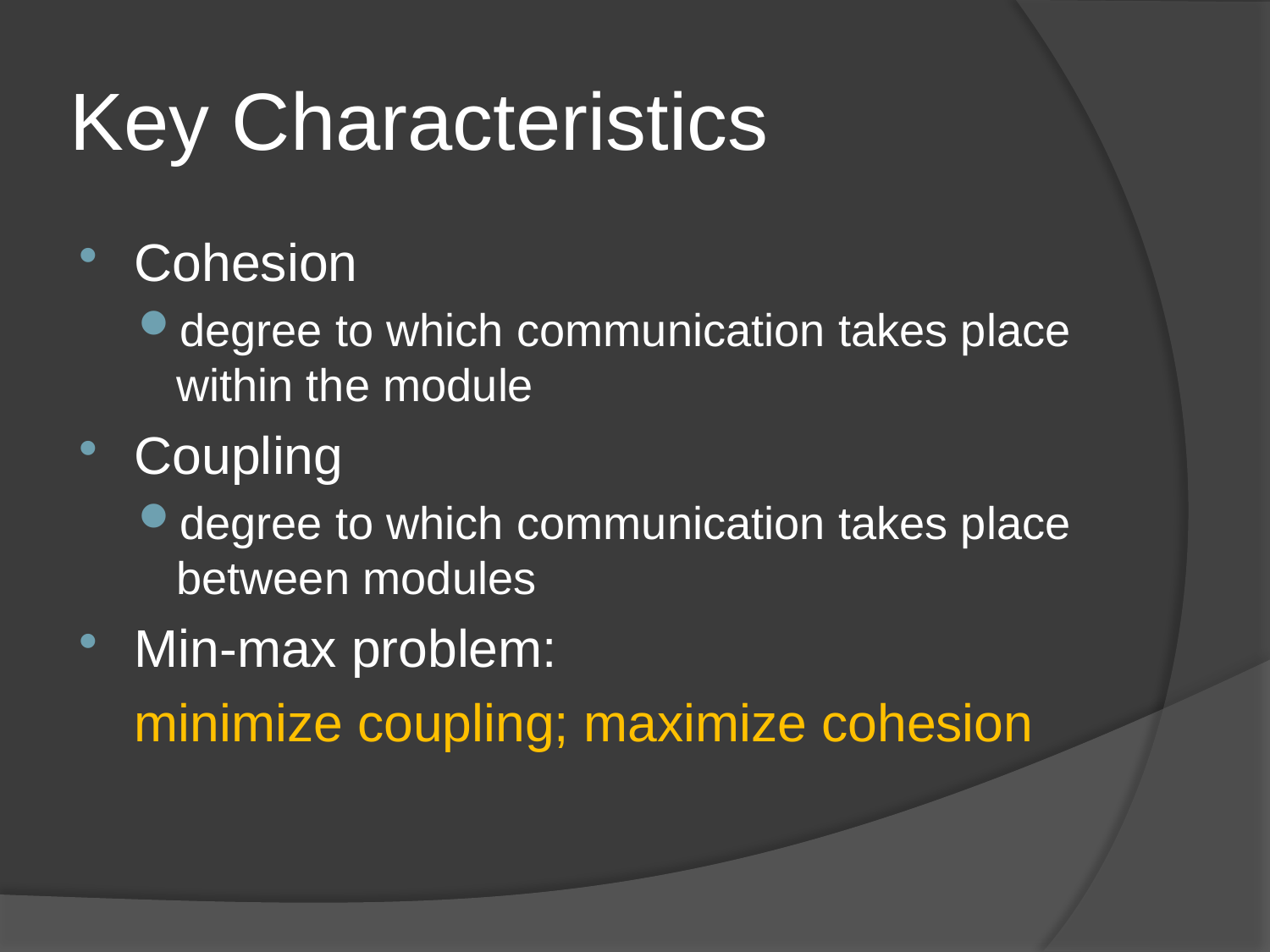

# Key Characteristics
Cohesion
degree to which communication takes place within the module
Coupling
degree to which communication takes place between modules
Min-max problem:
	minimize coupling; maximize cohesion